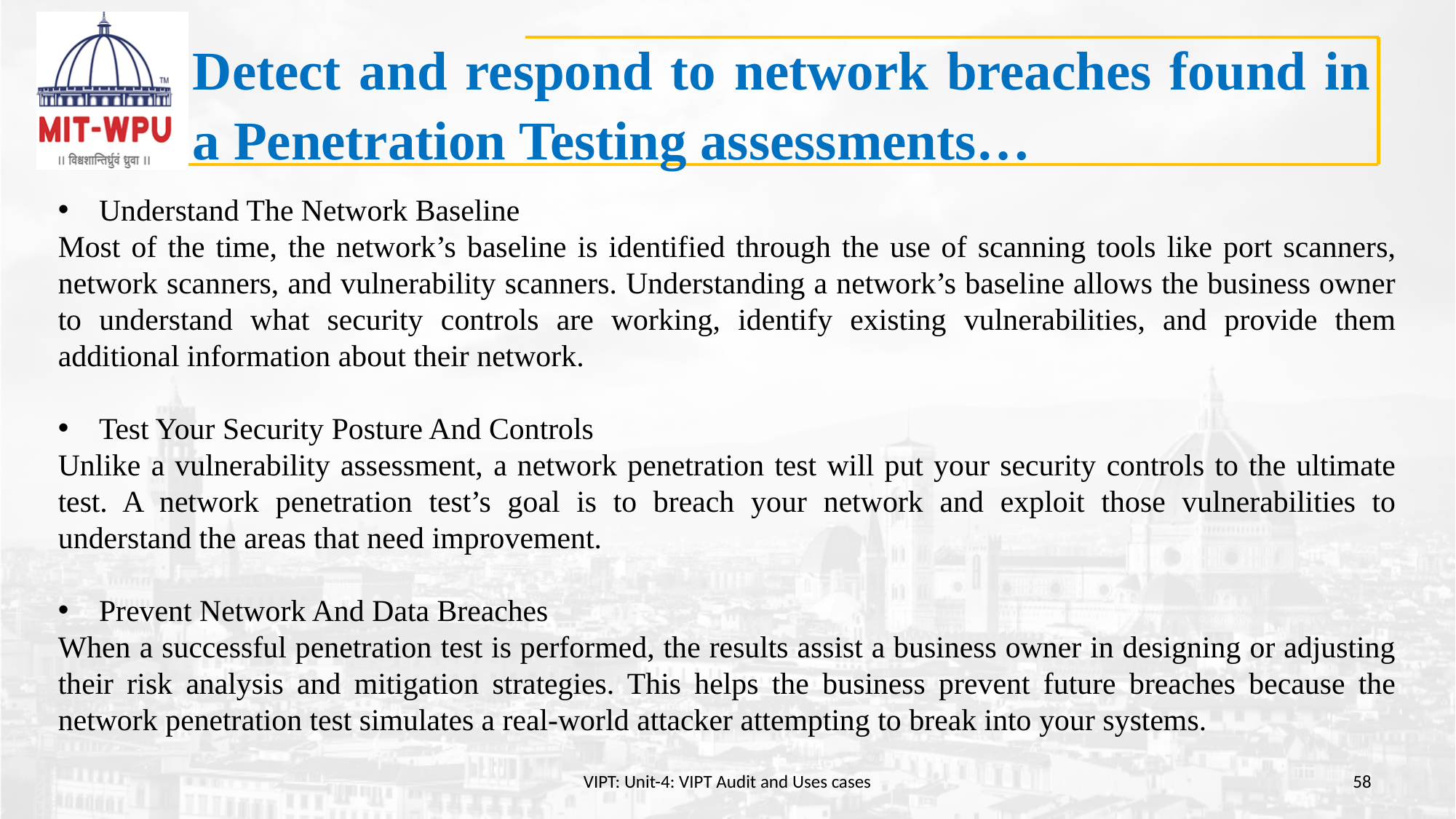

# Detect and respond to network breaches found in a Penetration Testing assessments…
Understand The Network Baseline
Most of the time, the network’s baseline is identified through the use of scanning tools like port scanners, network scanners, and vulnerability scanners. Understanding a network’s baseline allows the business owner to understand what security controls are working, identify existing vulnerabilities, and provide them additional information about their network.

Test Your Security Posture And Controls
Unlike a vulnerability assessment, a network penetration test will put your security controls to the ultimate test. A network penetration test’s goal is to breach your network and exploit those vulnerabilities to understand the areas that need improvement.

Prevent Network And Data Breaches
When a successful penetration test is performed, the results assist a business owner in designing or adjusting their risk analysis and mitigation strategies. This helps the business prevent future breaches because the network penetration test simulates a real-world attacker attempting to break into your systems.

VIPT: Unit-4: VIPT Audit and Uses cases
58